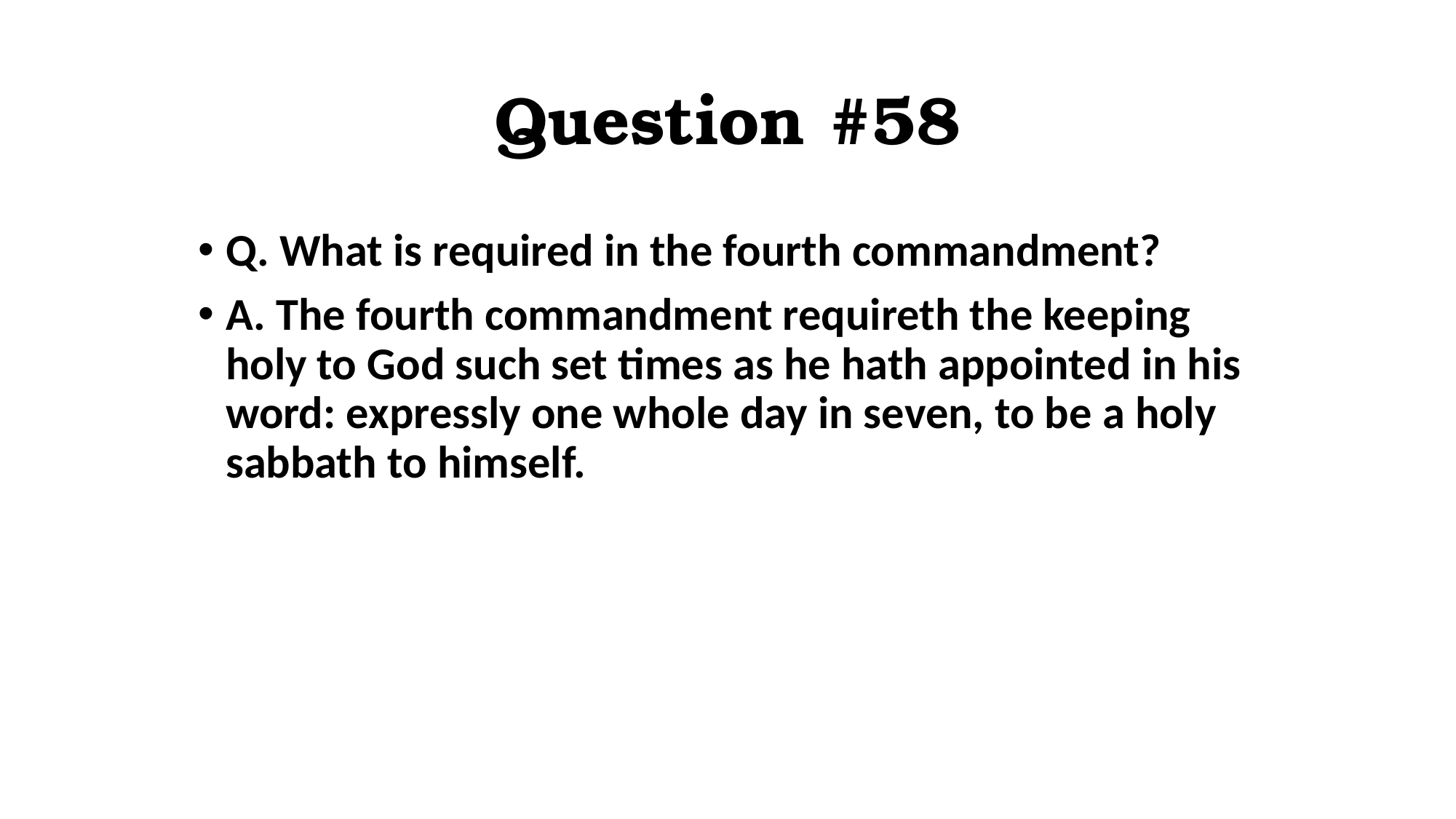

# Question #58
Q. What is required in the fourth commandment?
A. The fourth commandment requireth the keeping holy to God such set times as he hath appointed in his word: expressly one whole day in seven, to be a holy sabbath to himself.